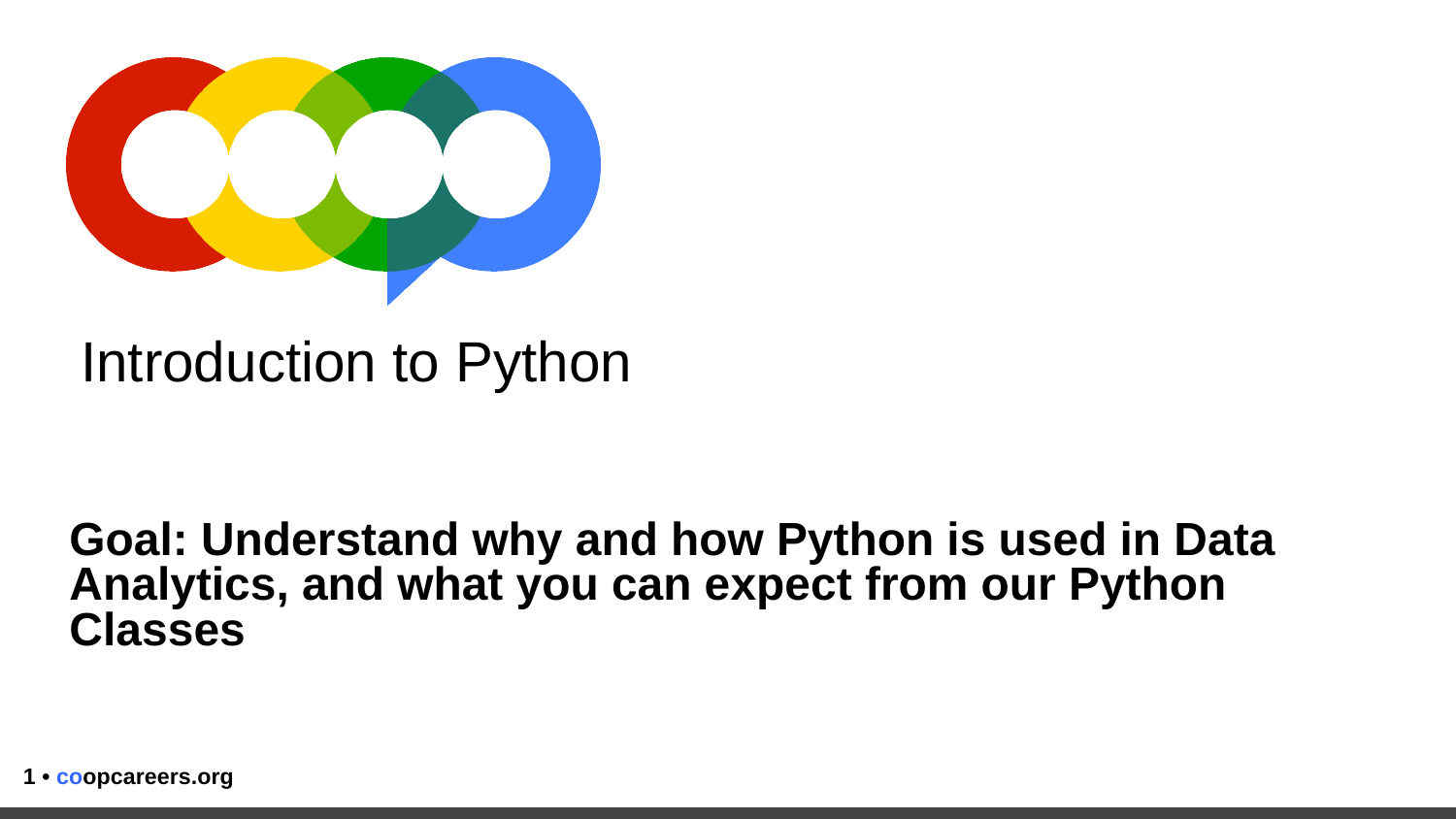

# Introduction to Python
Goal: Understand why and how Python is used in Data Analytics, and what you can expect from our Python Classes
1 • coopcareers.org